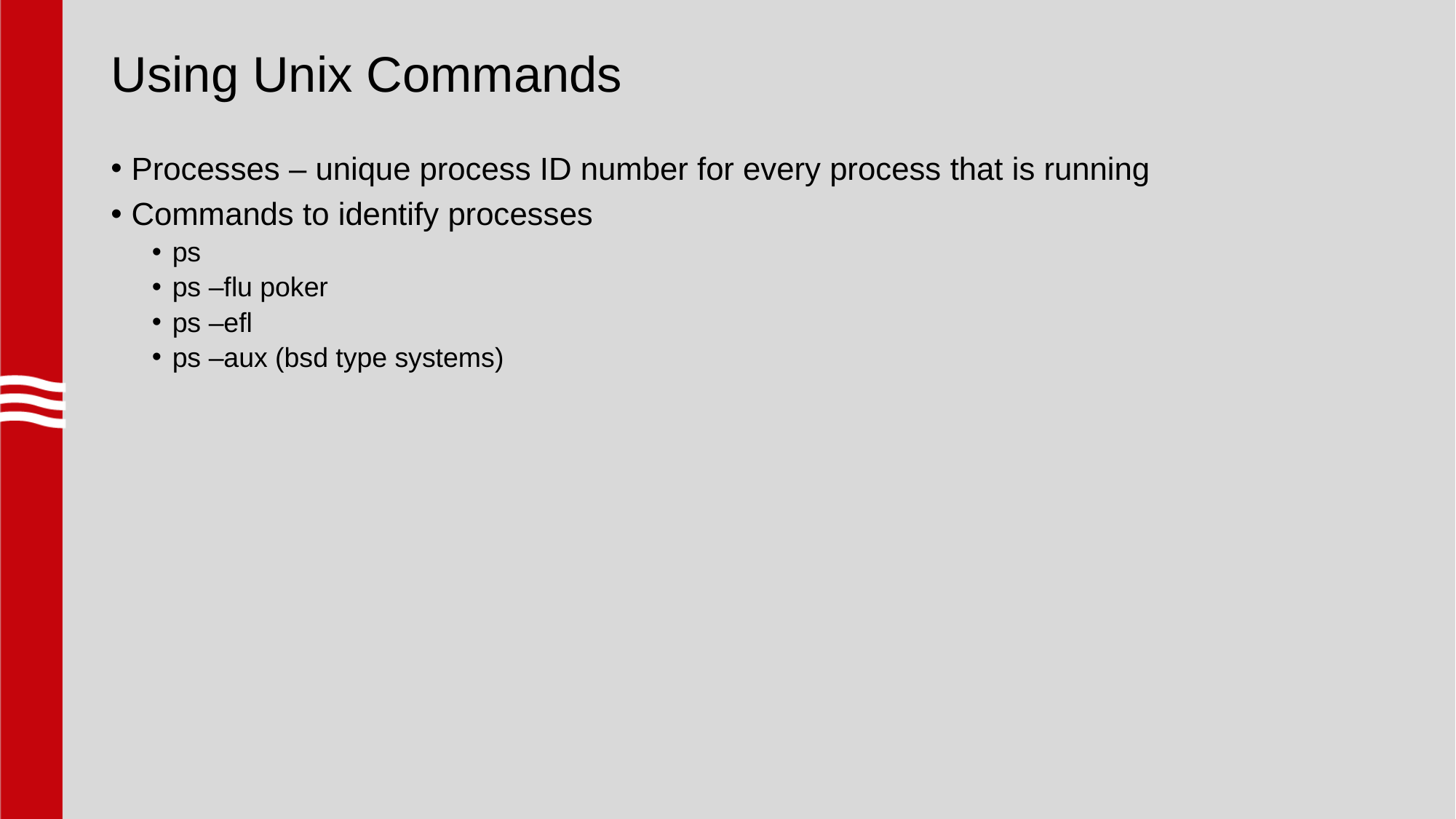

# Using Unix Commands
Processes – unique process ID number for every process that is running
Commands to identify processes
ps
ps –flu poker
ps –efl
ps –aux (bsd type systems)